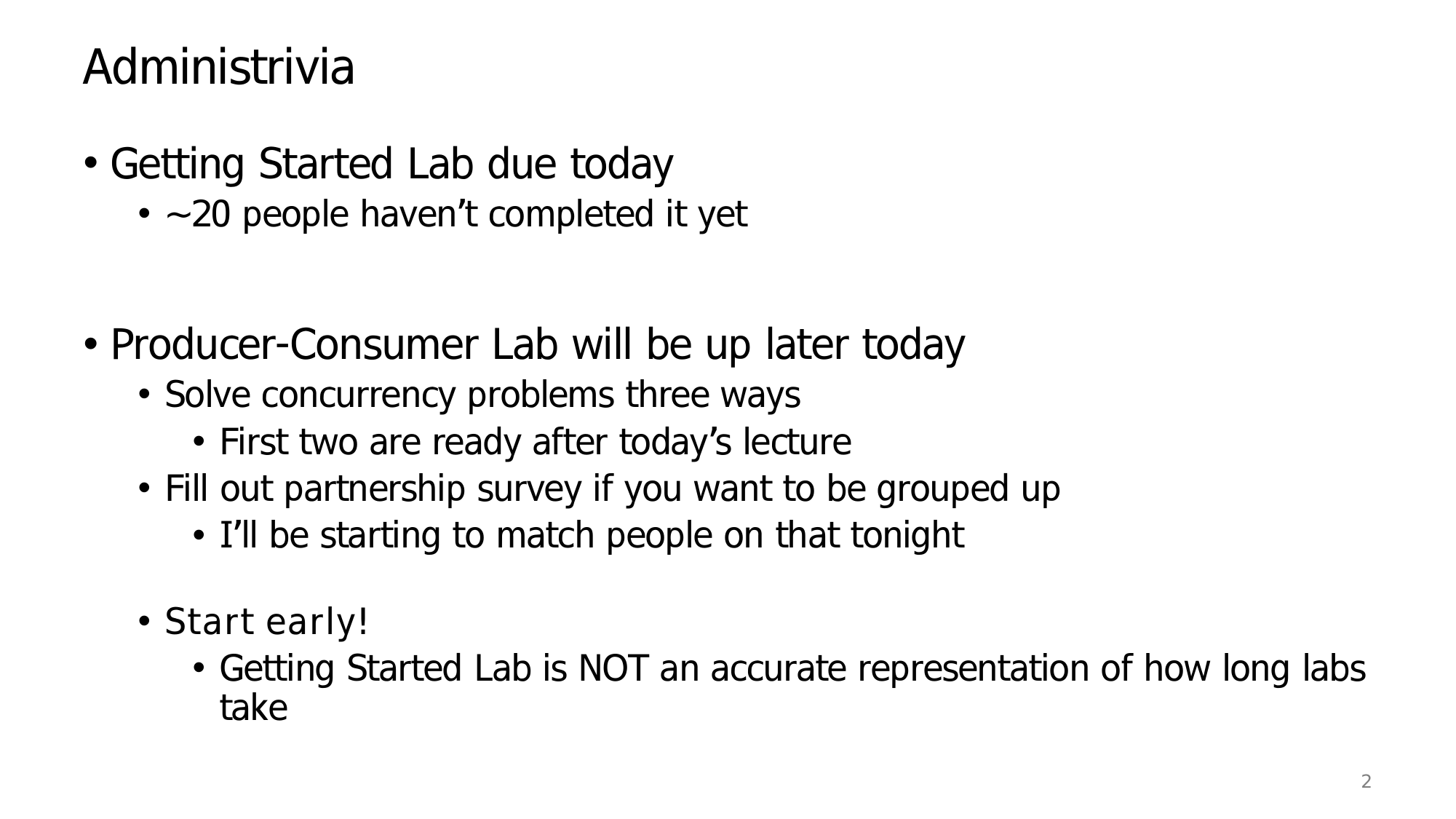

# Administrivia
Getting Started Lab due today
~20 people haven’t completed it yet

Producer-Consumer Lab will be up later today
Solve concurrency problems three ways
First two are ready after today’s lecture
Fill out partnership survey if you want to be grouped up
I’ll be starting to match people on that tonight
Start early!
Getting Started Lab is NOT an accurate representation of how long labs take
2